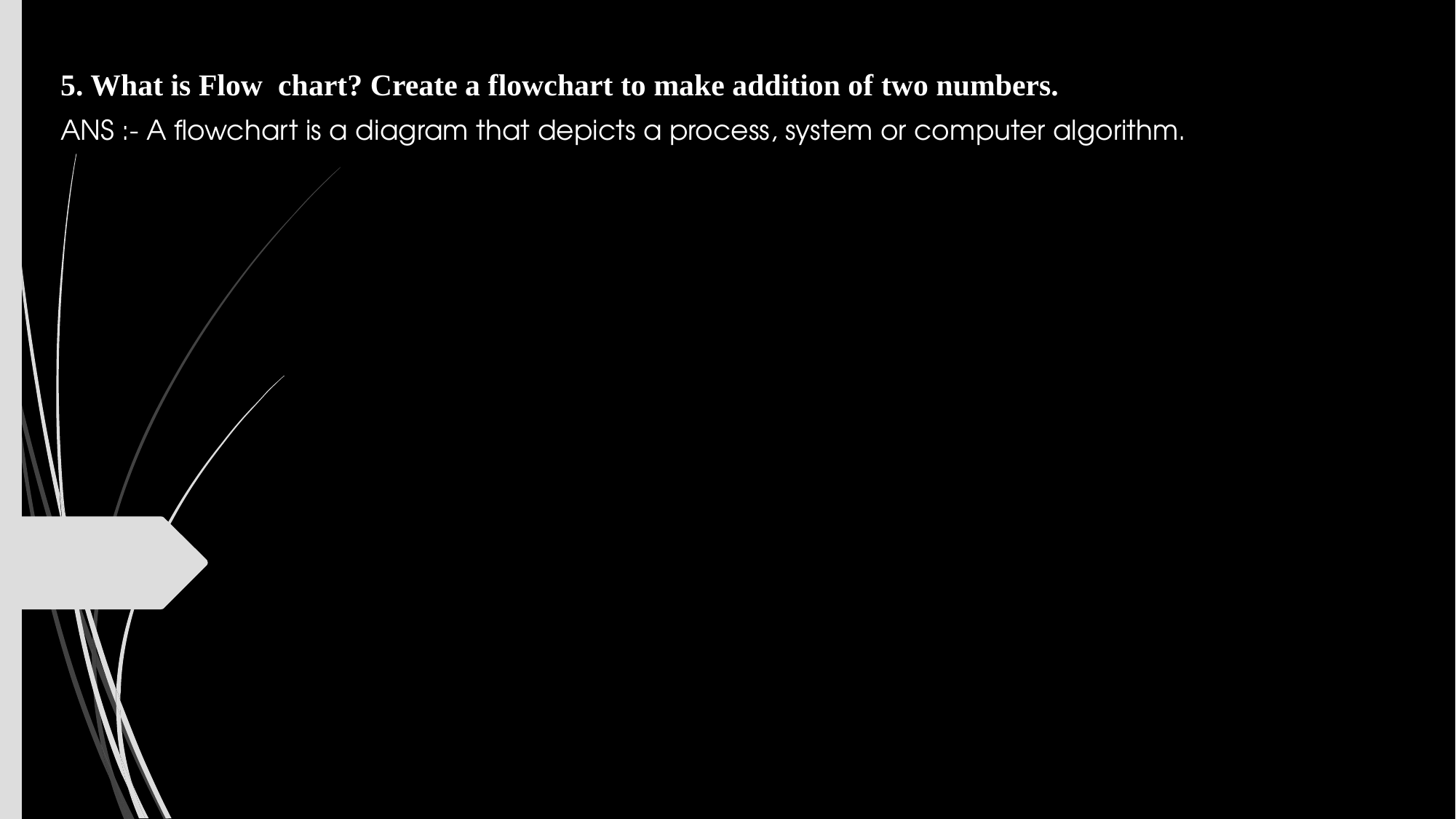

5. What is Flow  chart? Create a flowchart to make addition of two numbers.
ANS :- A flowchart is a diagram that depicts a process, system or computer algorithm.